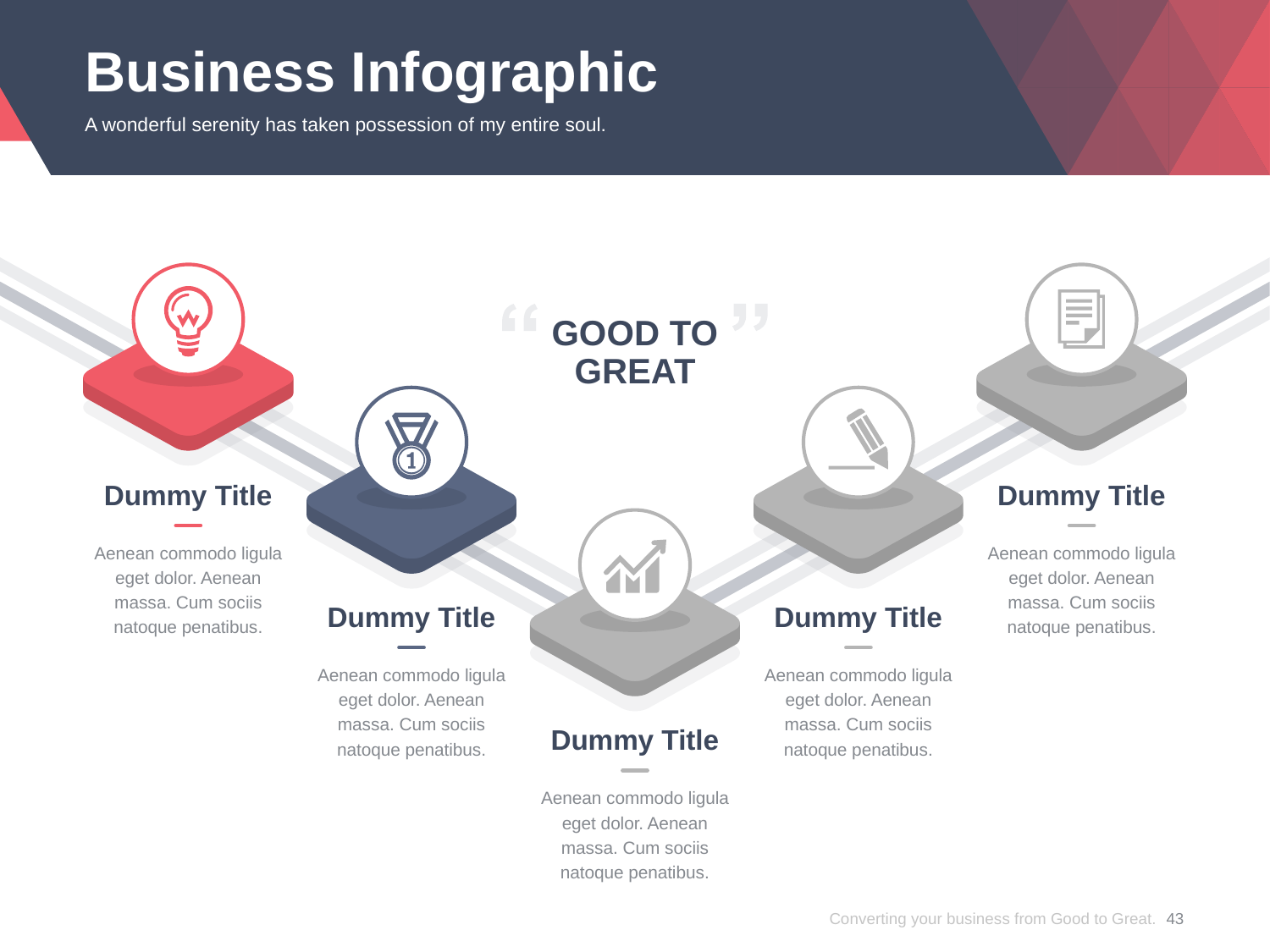

# Business Infographic
A wonderful serenity has taken possession of my entire soul.

GOOD TO
GREAT

Dummy Title
Aenean commodo ligula eget dolor. Aenean massa. Cum sociis natoque penatibus.
Dummy Title
Aenean commodo ligula eget dolor. Aenean massa. Cum sociis natoque penatibus.

Dummy Title
Aenean commodo ligula eget dolor. Aenean massa. Cum sociis natoque penatibus.
Dummy Title
Aenean commodo ligula eget dolor. Aenean massa. Cum sociis natoque penatibus.

Dummy Title
Aenean commodo ligula eget dolor. Aenean massa. Cum sociis natoque penatibus.
Converting your business from Good to Great.
43